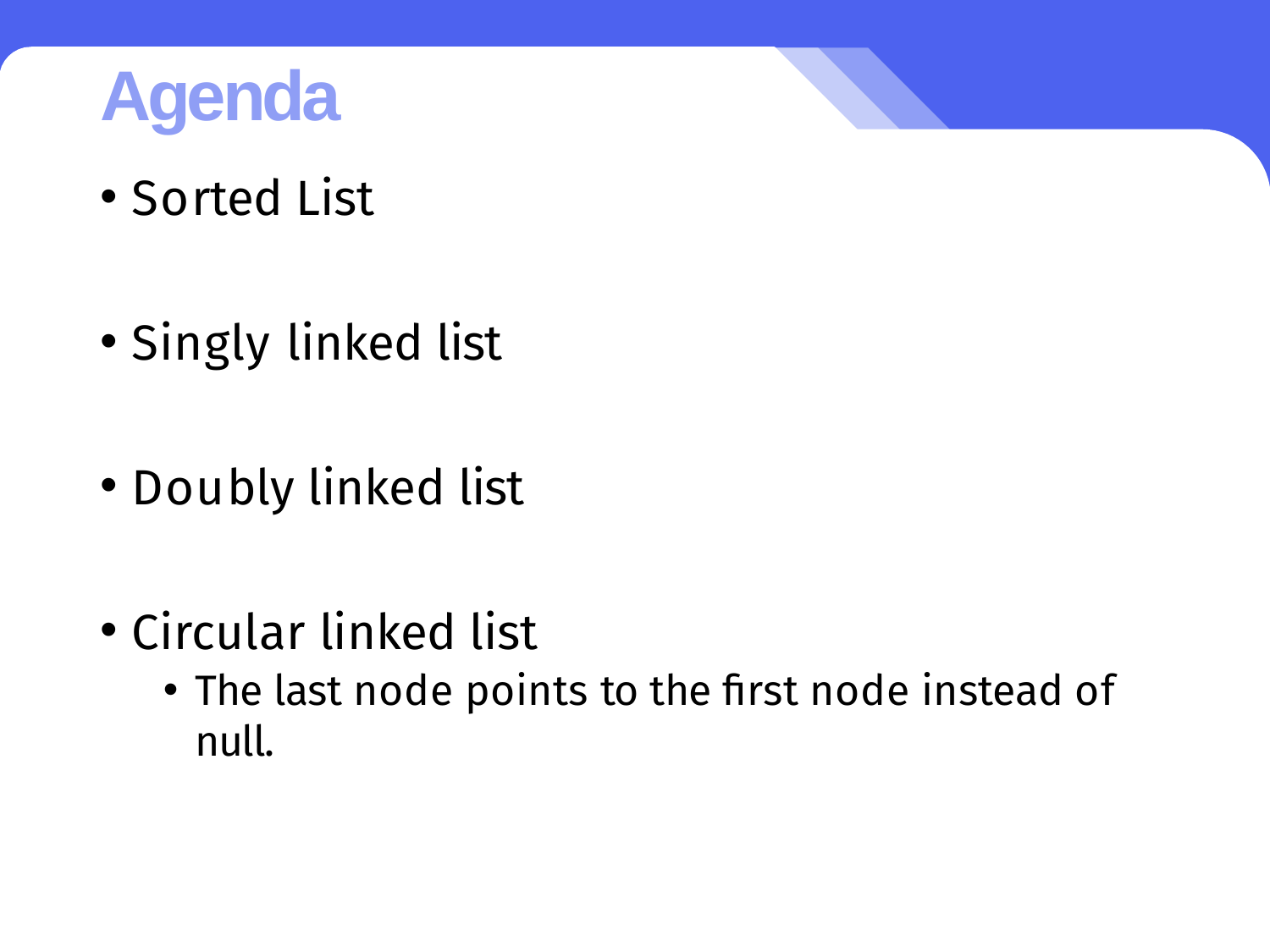

# Agenda
Sorted List

Singly linked list

Doubly linked list

Circular linked list
The last node points to the first node instead of null.